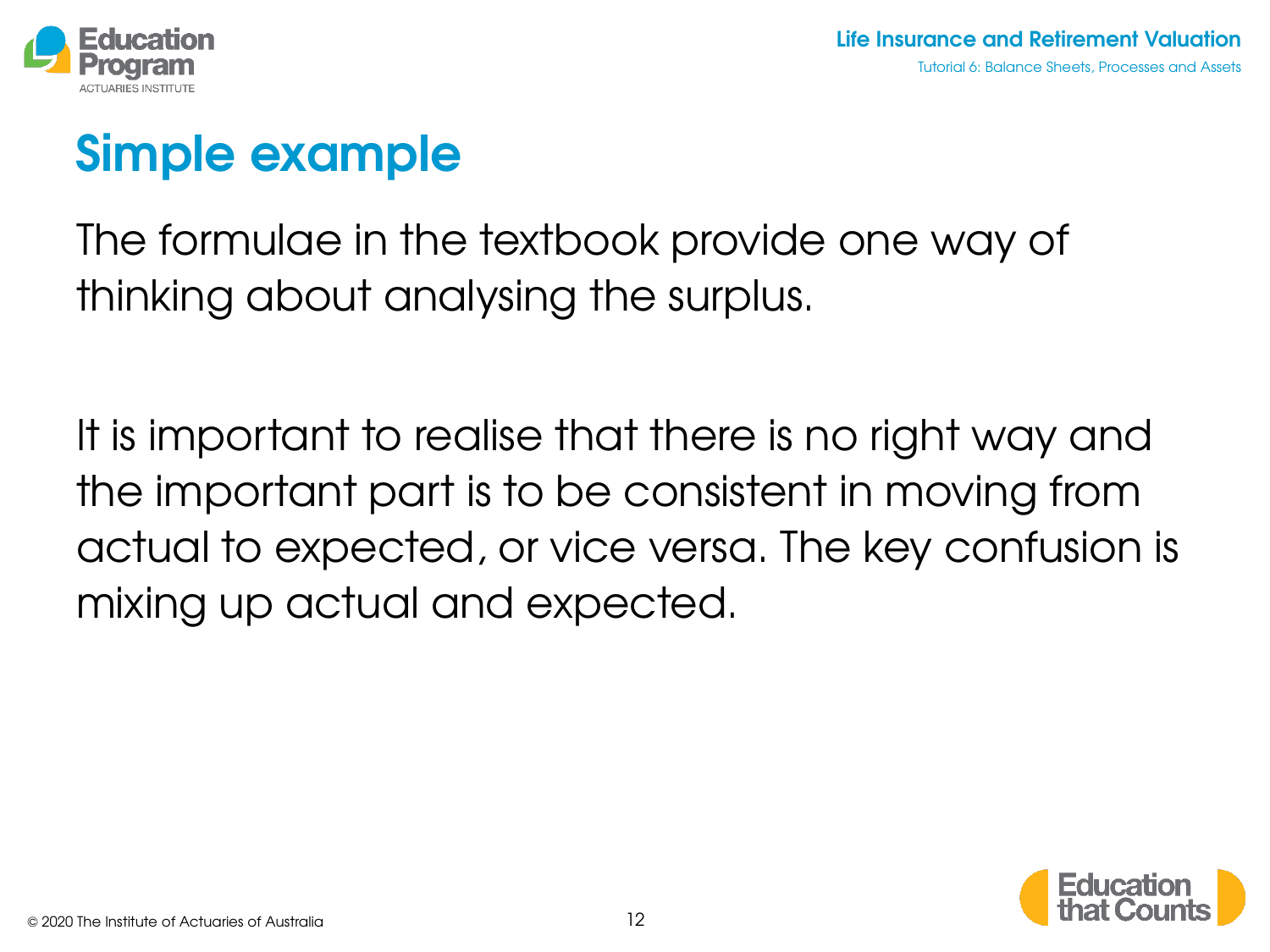

# Simple example
The formulae in the textbook provide one way of thinking about analysing the surplus.

It is important to realise that there is no right way and the important part is to be consistent in moving from actual to expected, or vice versa. The key confusion is mixing up actual and expected.